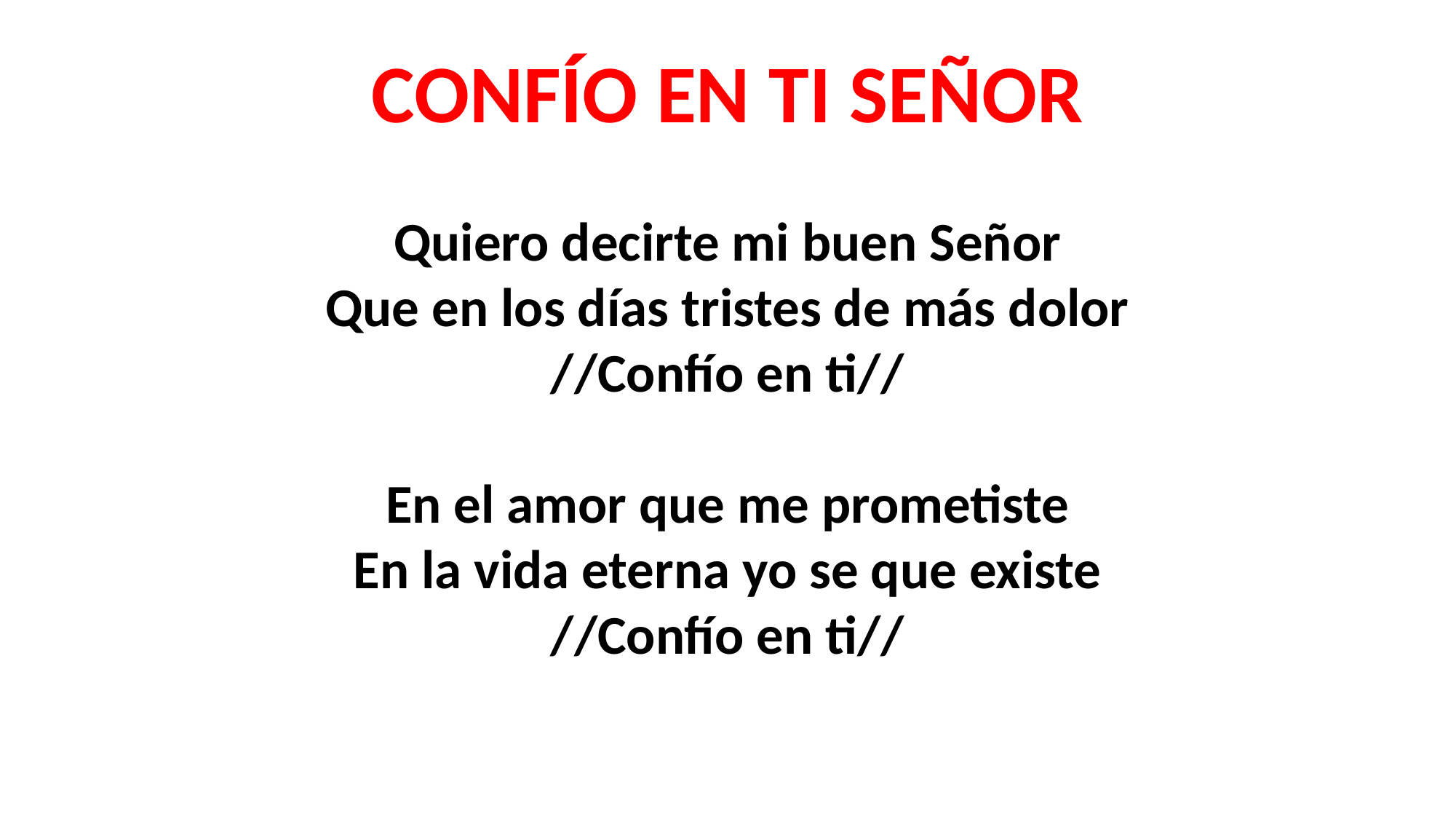

CONFÍO EN TI SEÑOR
Quiero decirte mi buen Señor
Que en los días tristes de más dolor
//Confío en ti//

En el amor que me prometiste
En la vida eterna yo se que existe
//Confío en ti//